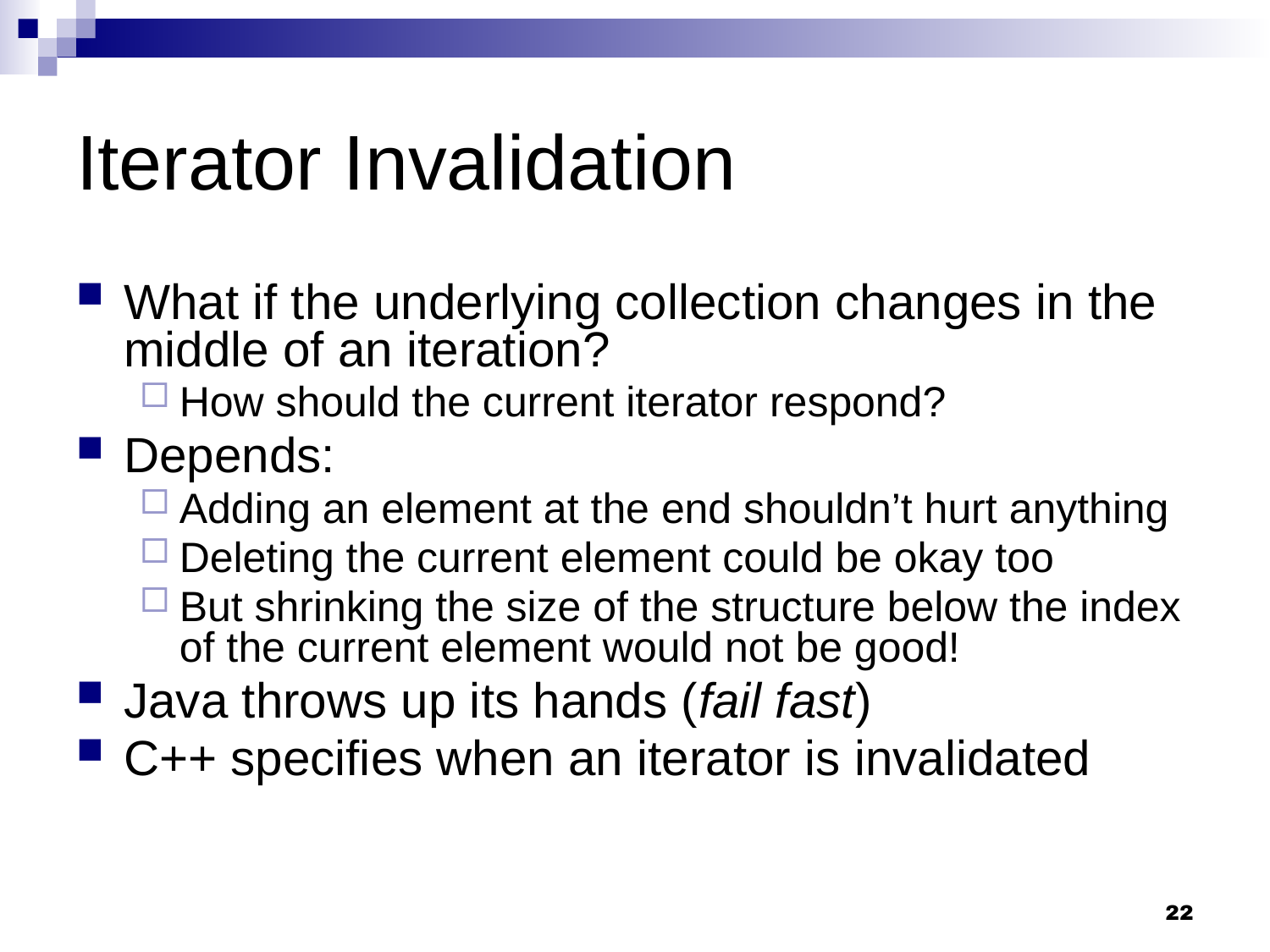

# Iterator Invalidation
What if the underlying collection changes in the middle of an iteration?
How should the current iterator respond?
Depends:
Adding an element at the end shouldn’t hurt anything
Deleting the current element could be okay too
But shrinking the size of the structure below the index of the current element would not be good!
Java throws up its hands (fail fast)
C++ specifies when an iterator is invalidated
22